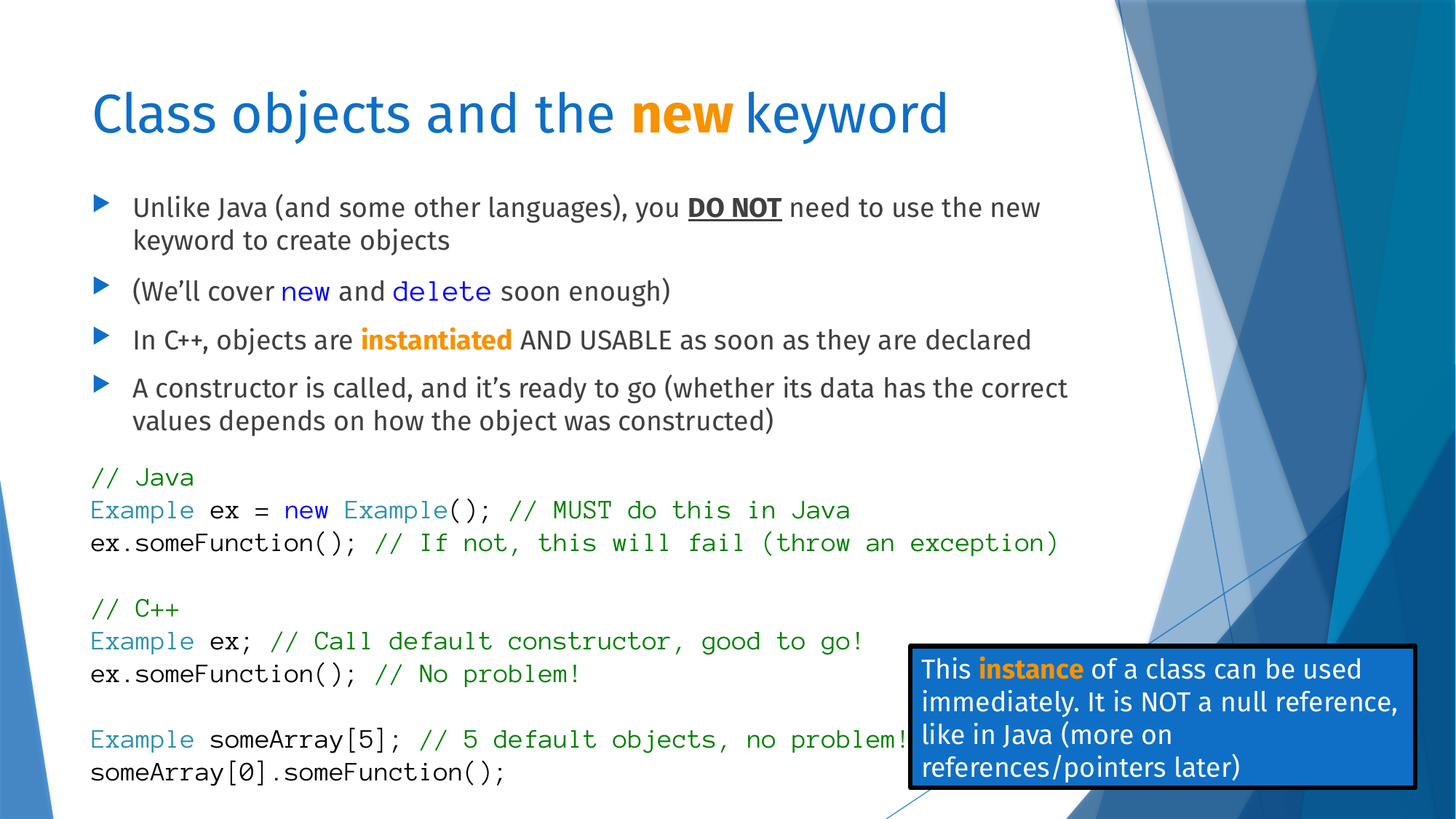

# Class objects and the new keyword
Unlike Java (and some other languages), you DO NOT need to use the new keyword to create objects
(We’ll cover new and delete soon enough)
In C++, objects are instantiated AND USABLE as soon as they are declared
A constructor is called, and it’s ready to go (whether its data has the correct values depends on how the object was constructed)
// Java
Example ex = new Example(); // MUST do this in Java
ex.someFunction(); // If not, this will fail (throw an exception)

// C++
Example ex; // Call default constructor, good to go!
ex.someFunction(); // No problem!

Example someArray[5]; // 5 default objects, no problem!
someArray[0].someFunction();
This instance of a class can be used immediately. It is NOT a null reference, like in Java (more on references/pointers later)